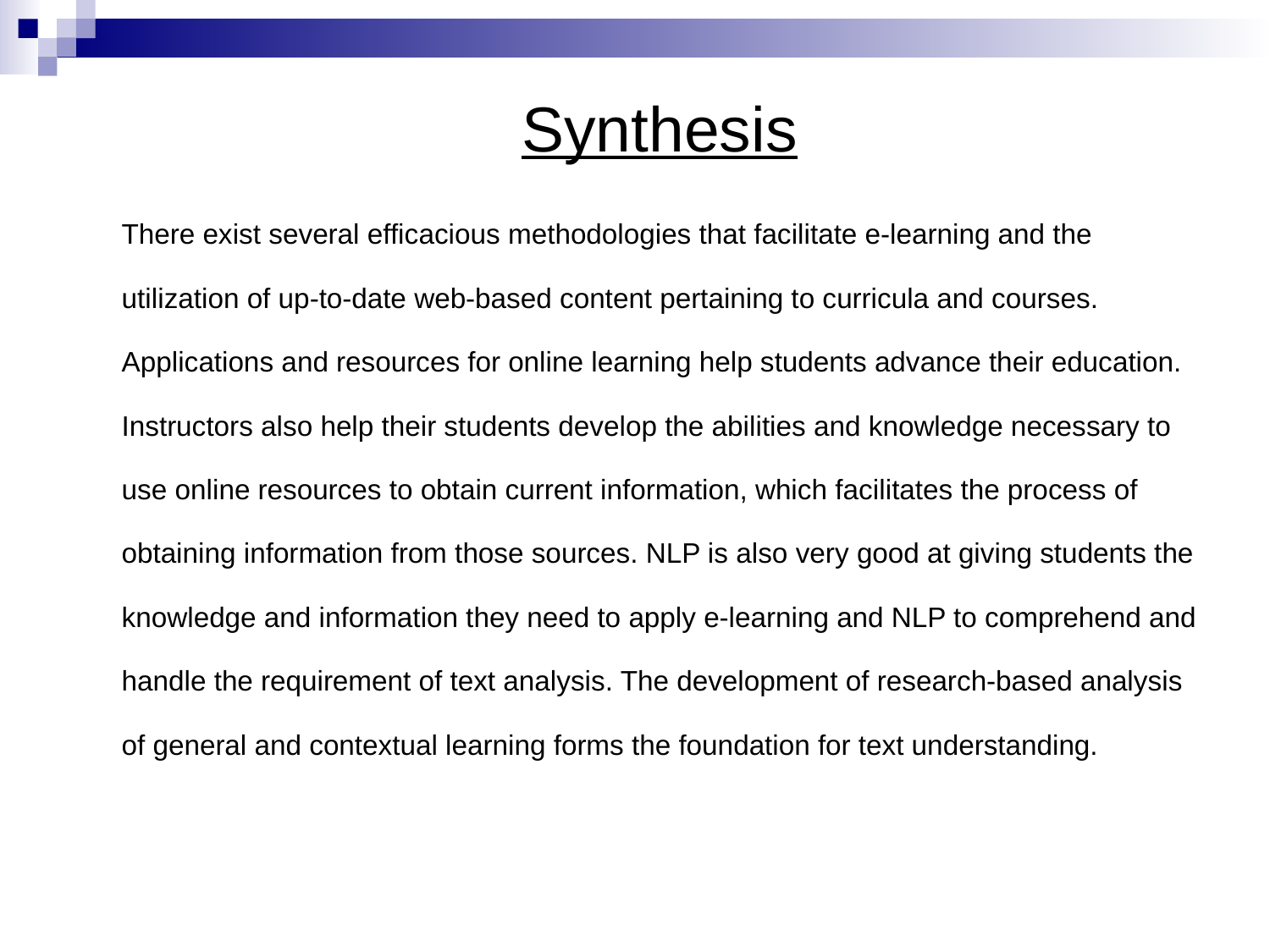

# Synthesis
There exist several efficacious methodologies that facilitate e-learning and the utilization of up-to-date web-based content pertaining to curricula and courses. Applications and resources for online learning help students advance their education. Instructors also help their students develop the abilities and knowledge necessary to use online resources to obtain current information, which facilitates the process of obtaining information from those sources. NLP is also very good at giving students the knowledge and information they need to apply e-learning and NLP to comprehend and handle the requirement of text analysis. The development of research-based analysis of general and contextual learning forms the foundation for text understanding.